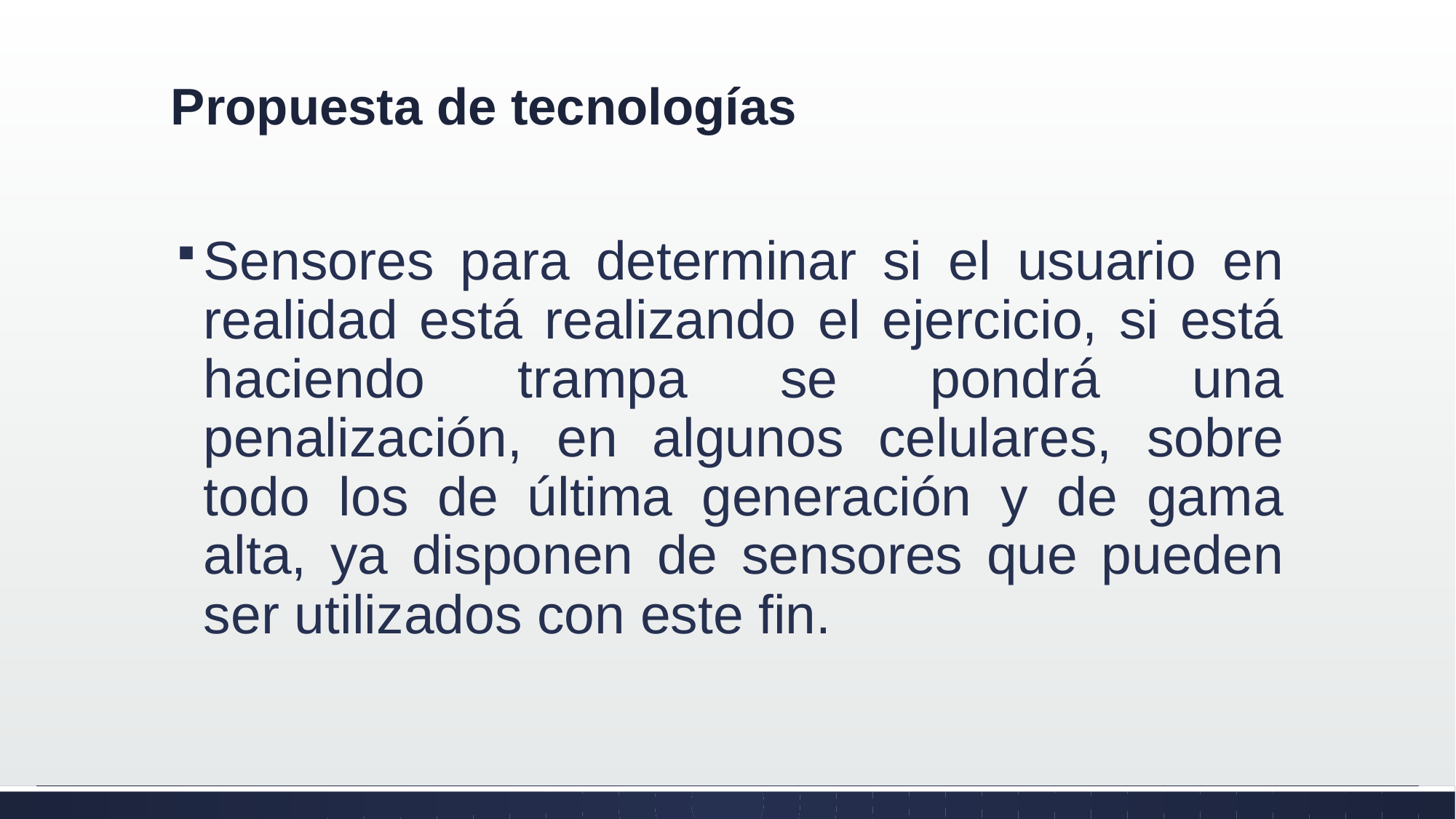

# Propuesta de tecnologías
Sensores para determinar si el usuario en realidad está realizando el ejercicio, si está haciendo trampa se pondrá una penalización, en algunos celulares, sobre todo los de última generación y de gama alta, ya disponen de sensores que pueden ser utilizados con este fin.